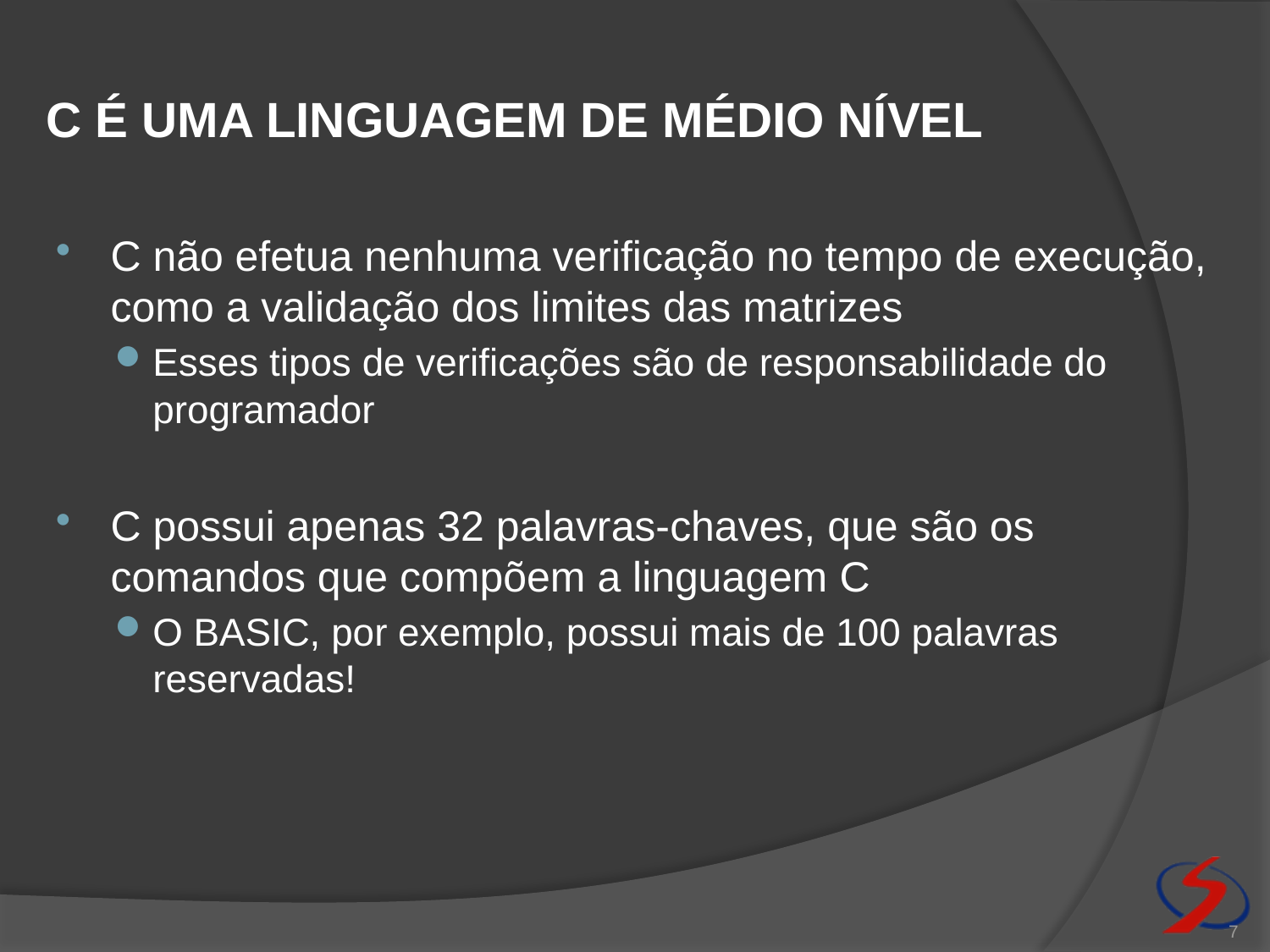

# C é uma linguagem de médio nível
C não efetua nenhuma verificação no tempo de execução, como a validação dos limites das matrizes
Esses tipos de verificações são de responsabilidade do programador

C possui apenas 32 palavras-chaves, que são os comandos que compõem a linguagem C
O BASIC, por exemplo, possui mais de 100 palavras reservadas!
7